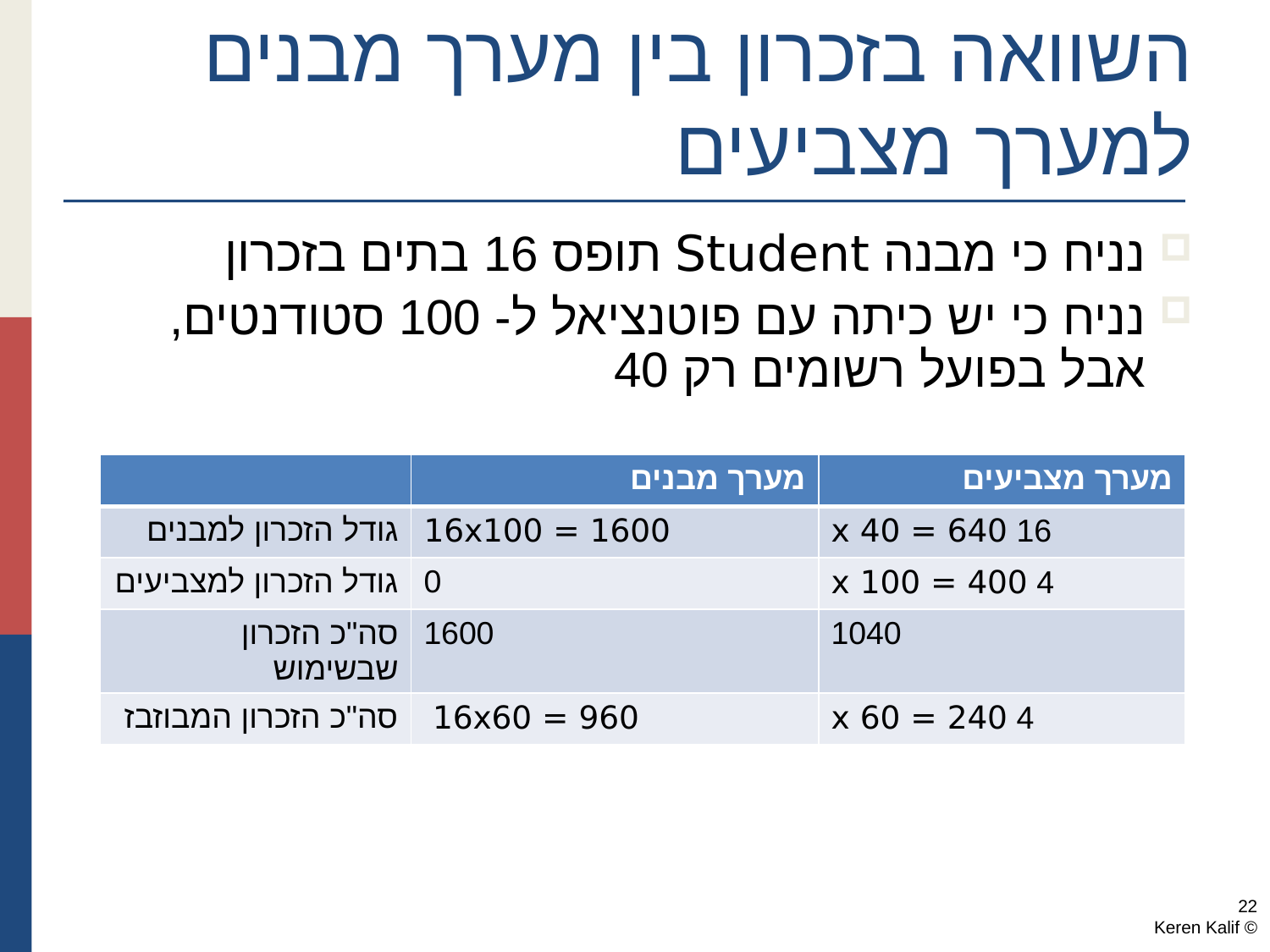

השוואה בזכרון בין מערך מבנים למערך מצביעים
נניח כי מבנה Student תופס 16 בתים בזכרון
נניח כי יש כיתה עם פוטנציאל ל- 100 סטודנטים, אבל בפועל רשומים רק 40

|  | מערך מבנים | מערך מצביעים |
| --- | --- | --- |
| גודל הזכרון למבנים | 16x100 = 1600 | 16 x 40 = 640 |
| גודל הזכרון למצביעים | 0 | 4 x 100 = 400 |
| סה"כ הזכרון שבשימוש | 1600 | 1040 |
| סה"כ הזכרון המבוזבז | 16x60 = 960 | 4 x 60 = 240 |
|  | מערך מבנים | מערך מצביעים |
| --- | --- | --- |
| גודל הזכרון למבנים | 16x100 = 1600 | 16 x 40 = 640 |
| גודל הזכרון למצביעים | 0 | 4 x 100 = 400 |
| סה"כ הזכרון שבשימוש | 1600 | 1040 |
| סה"כ הזכרון המבוזבז | 16x60 = 960 | 4 x 60 = 240 |

22
© Keren Kalif